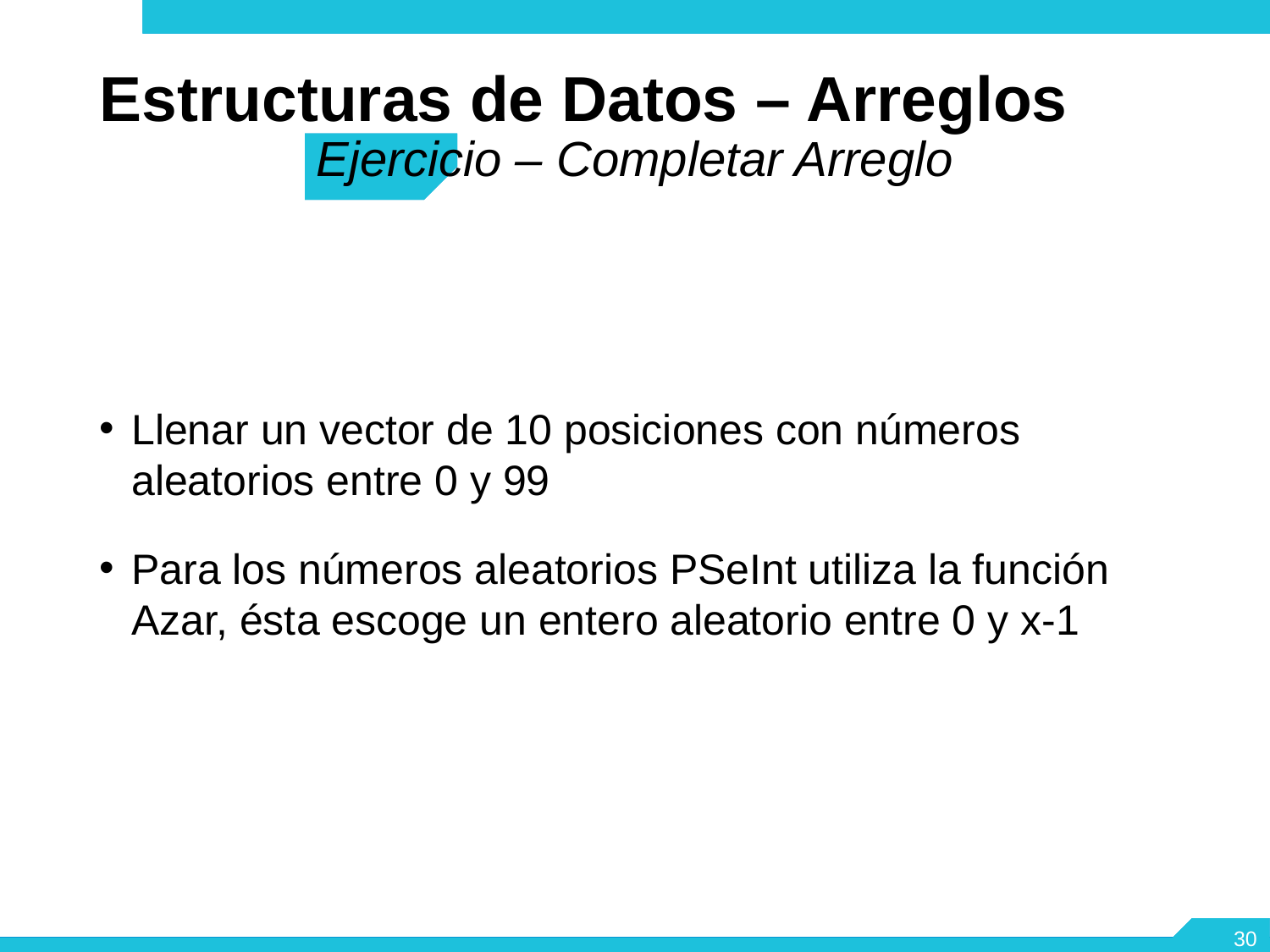

Estructuras de Datos – Arreglos
Ejercicio – Completar Arreglo
Llenar un vector de 10 posiciones con números aleatorios entre 0 y 99

Para los números aleatorios PSeInt utiliza la función Azar, ésta escoge un entero aleatorio entre 0 y x-1

30